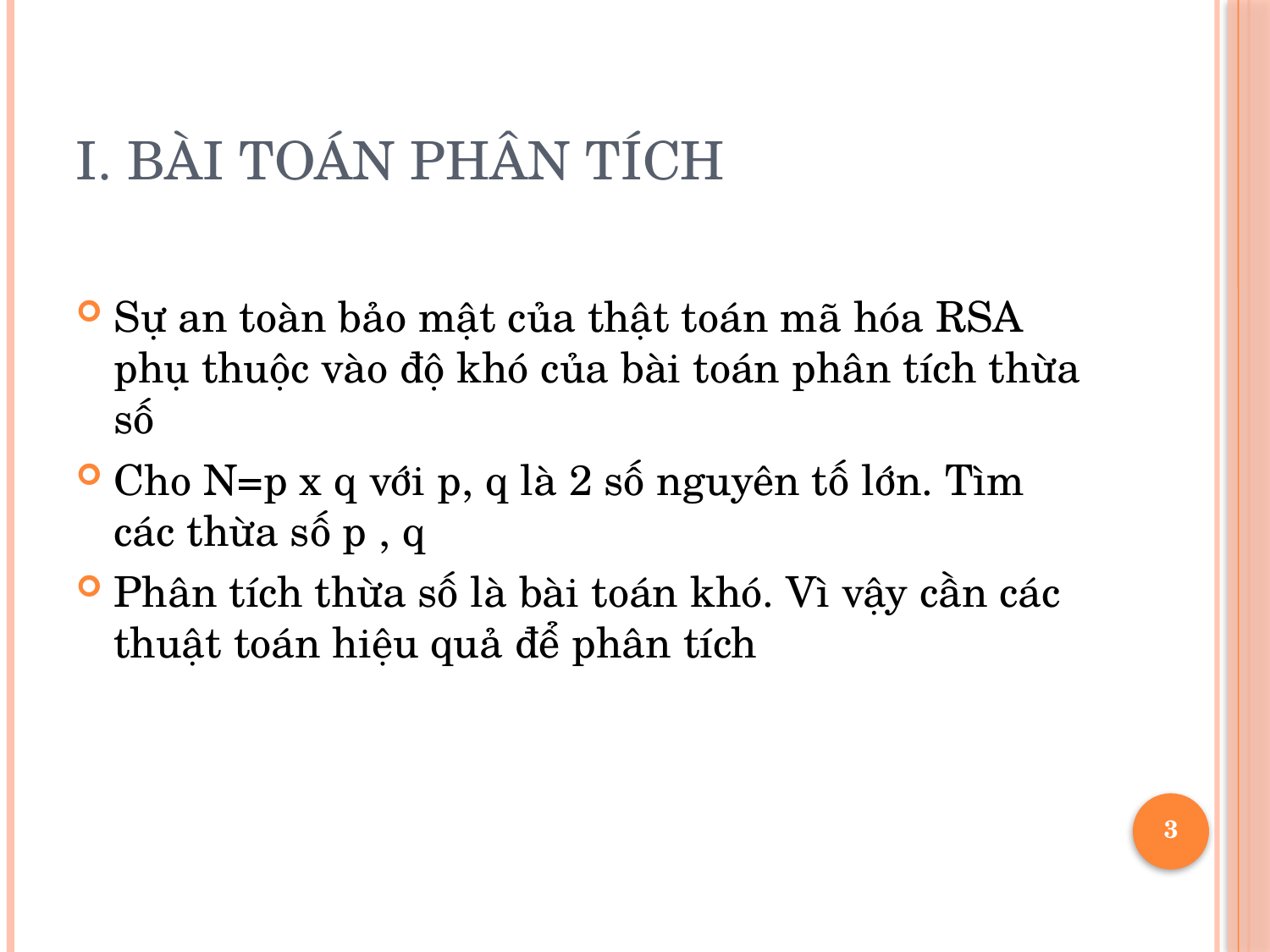

# I. Bài toán phân tích

Sự an toàn bảo mật của thật toán mã hóa RSA phụ thuộc vào độ khó của bài toán phân tích thừa số
Cho N=p x q với p, q là 2 số nguyên tố lớn. Tìm các thừa số p , q
Phân tích thừa số là bài toán khó. Vì vậy cần các thuật toán hiệu quả để phân tích

3